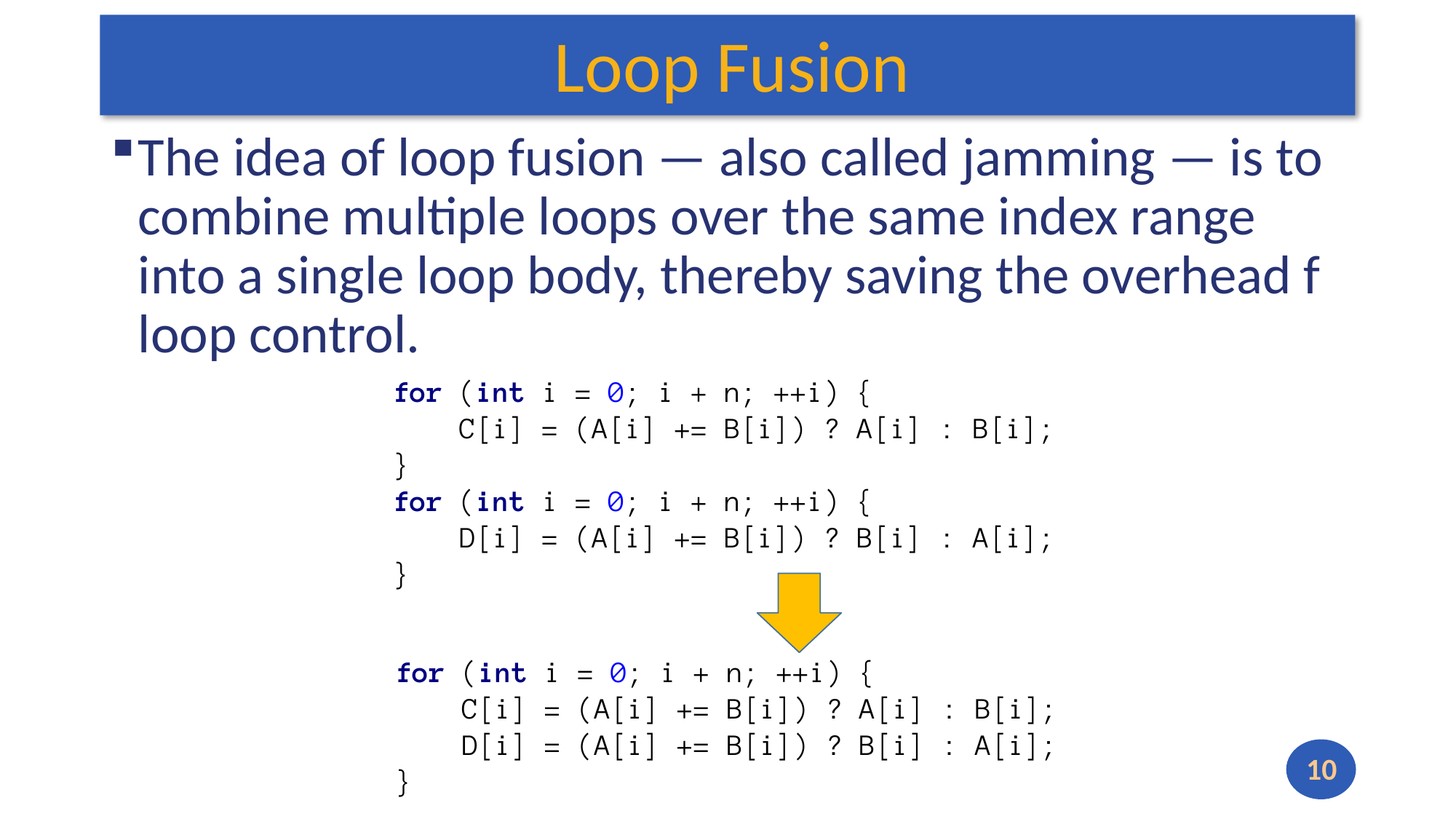

# Loop Fusion
The idea of loop fusion — also called jamming — is to combine multiple loops over the same index range into a single loop body, thereby saving the overhead f loop control.
for (int i = 0; i + n; ++i) {
    C[i] = (A[i] += B[i]) ? A[i] : B[i];
}
for (int i = 0; i + n; ++i) {
    D[i] = (A[i] += B[i]) ? B[i] : A[i];
}

for (int i = 0; i + n; ++i) {
    C[i] = (A[i] += B[i]) ? A[i] : B[i];
    D[i] = (A[i] += B[i]) ? B[i] : A[i];
}
10